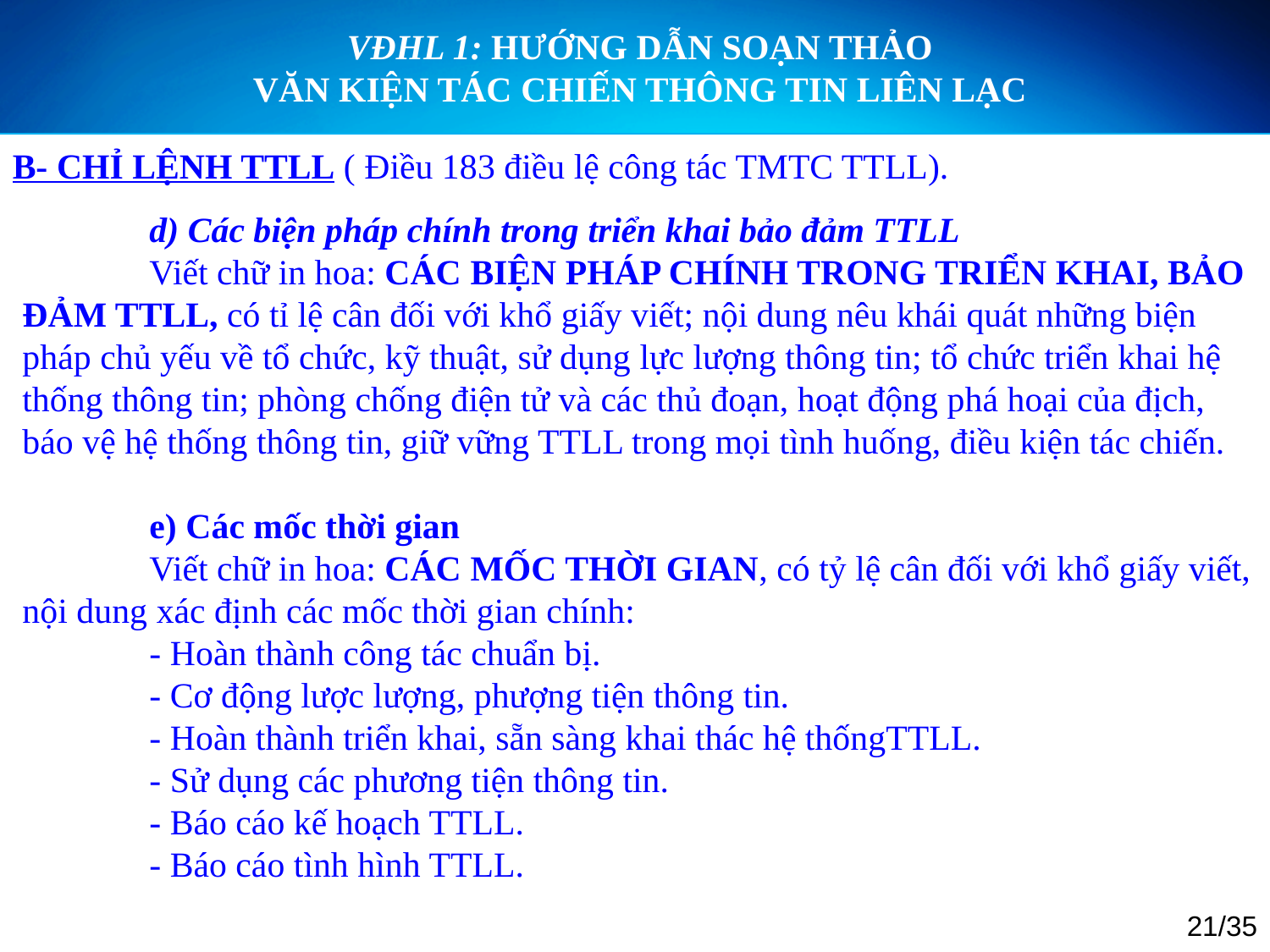

VĐHL 1: HƯỚNG DẪN SOẠN THẢO
VĂN KIỆN TÁC CHIẾN THÔNG TIN LIÊN LẠC
B- CHỈ LỆNH TTLL ( Điều 183 điều lệ công tác TMTC TTLL).
	d) Các biện pháp chính trong triển khai bảo đảm TTLL
	Viết chữ in hoa: CÁC BIỆN PHÁP CHÍNH TRONG TRIỂN KHAI, BẢO ĐẢM TTLL, có tỉ lệ cân đối với khổ giấy viết; nội dung nêu khái quát những biện pháp chủ yếu về tổ chức, kỹ thuật, sử dụng lực lượng thông tin; tổ chức triển khai hệ thống thông tin; phòng chống điện tử và các thủ đoạn, hoạt động phá hoại của địch, báo vệ hệ thống thông tin, giữ vững TTLL trong mọi tình huống, điều kiện tác chiến.

	e) Các mốc thời gian
	Viết chữ in hoa: CÁC MỐC THỜI GIAN, có tỷ lệ cân đối với khổ giấy viết, nội dung xác định các mốc thời gian chính:
	- Hoàn thành công tác chuẩn bị.
	- Cơ động lược lượng, phượng tiện thông tin.
	- Hoàn thành triển khai, sẵn sàng khai thác hệ thốngTTLL.
	- Sử dụng các phương tiện thông tin.
	- Báo cáo kế hoạch TTLL.
	- Báo cáo tình hình TTLL.
21/35